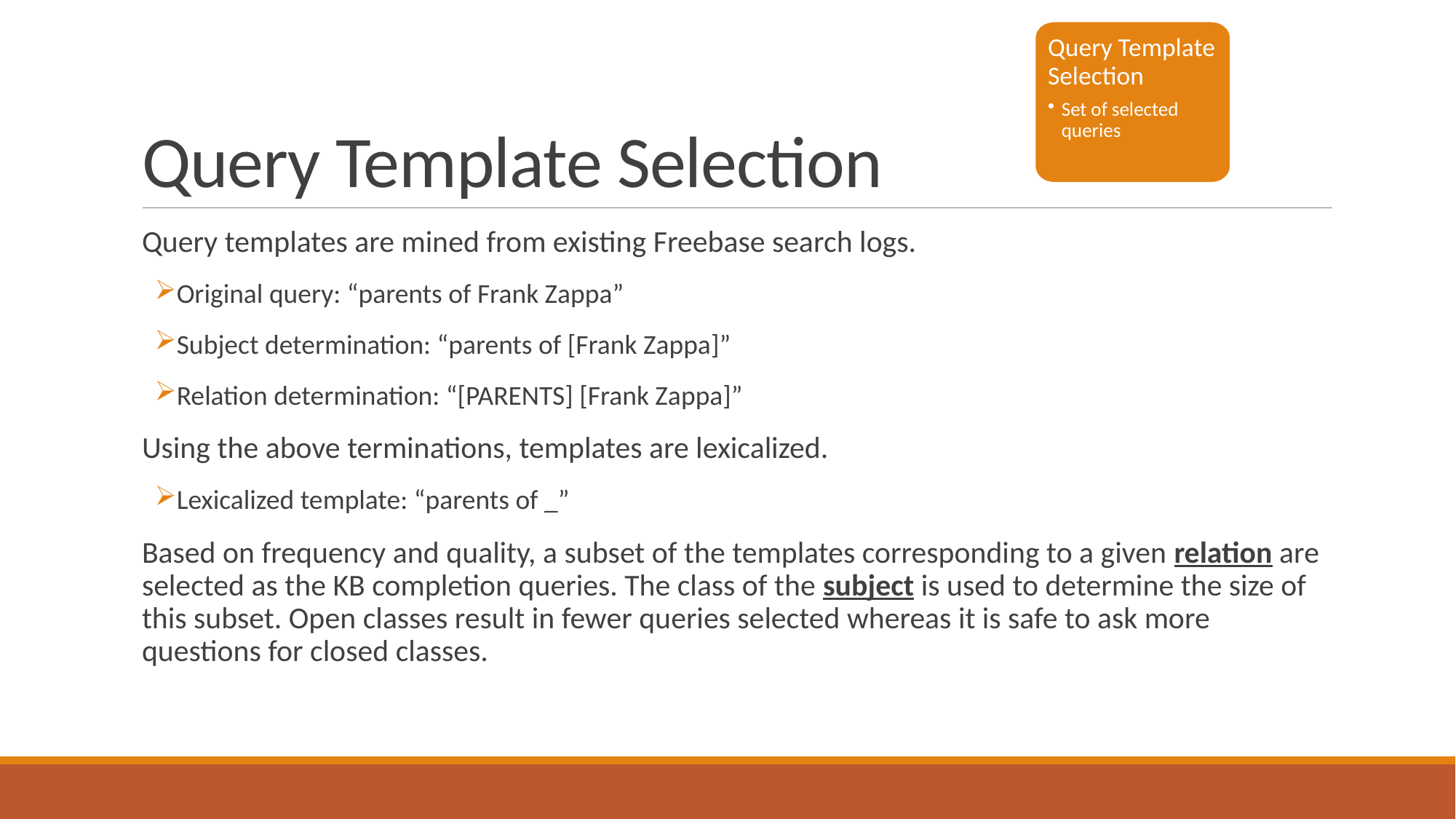

Query Template Selection
Set of selected queries
# Query Template Selection
Query templates are mined from existing Freebase search logs.
Original query: “parents of Frank Zappa”
Subject determination: “parents of [Frank Zappa]”
Relation determination: “[PARENTS] [Frank Zappa]”
Using the above terminations, templates are lexicalized.
Lexicalized template: “parents of _”
Based on frequency and quality, a subset of the templates corresponding to a given relation are selected as the KB completion queries. The class of the subject is used to determine the size of this subset. Open classes result in fewer queries selected whereas it is safe to ask more questions for closed classes.